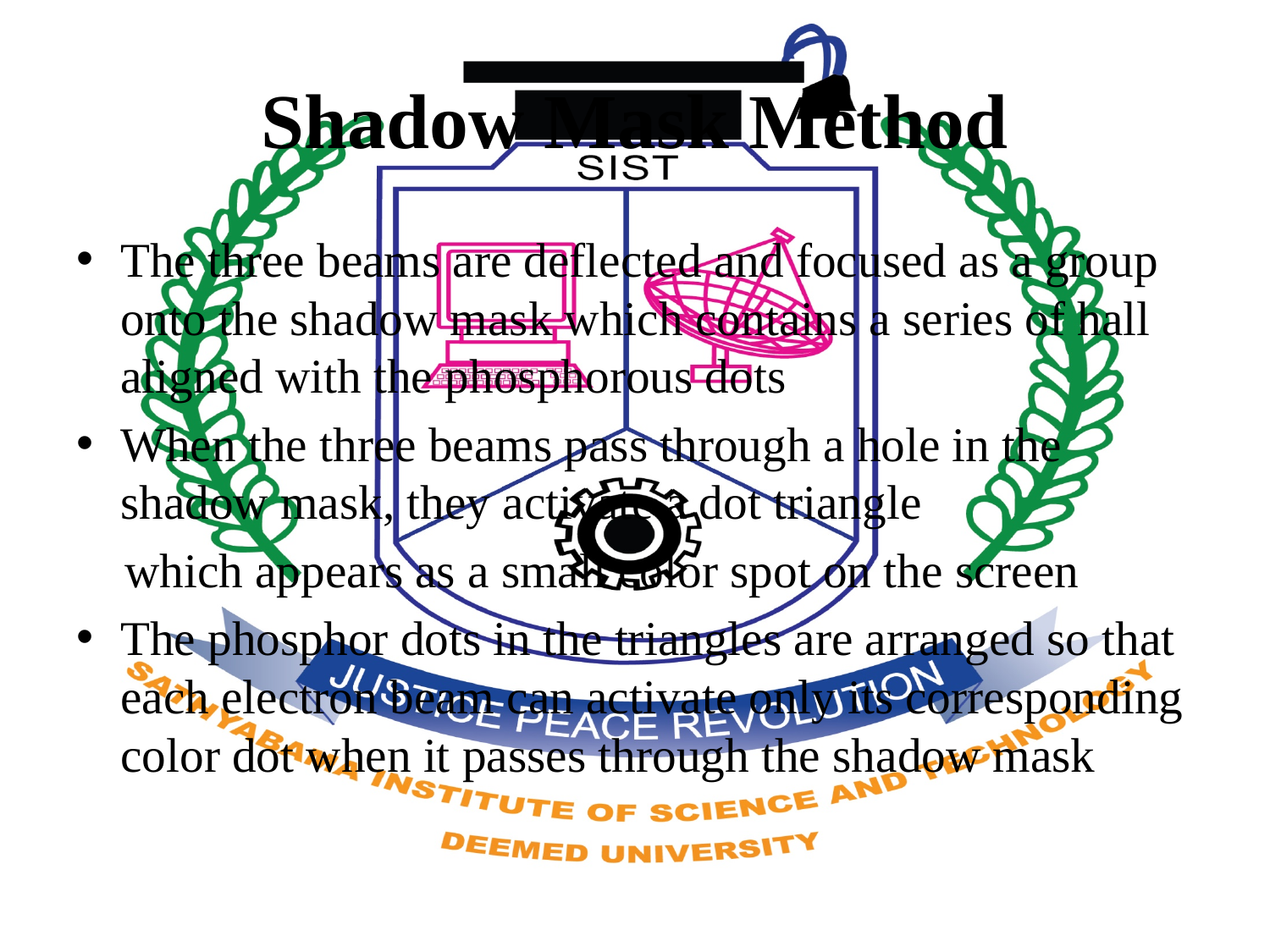

# Shadow Mask Method
The three beams are deflected and focused as a group onto the shadow mask which contains a series of hall aligned with the phosphorous dots
When the three beams pass through a hole in the shadow mask, they activate a dot triangle
    which appears as a small color spot on the screen
The phosphor dots in the triangles are arranged so that each electron beam can activate only its corresponding color dot when it passes through the shadow mask